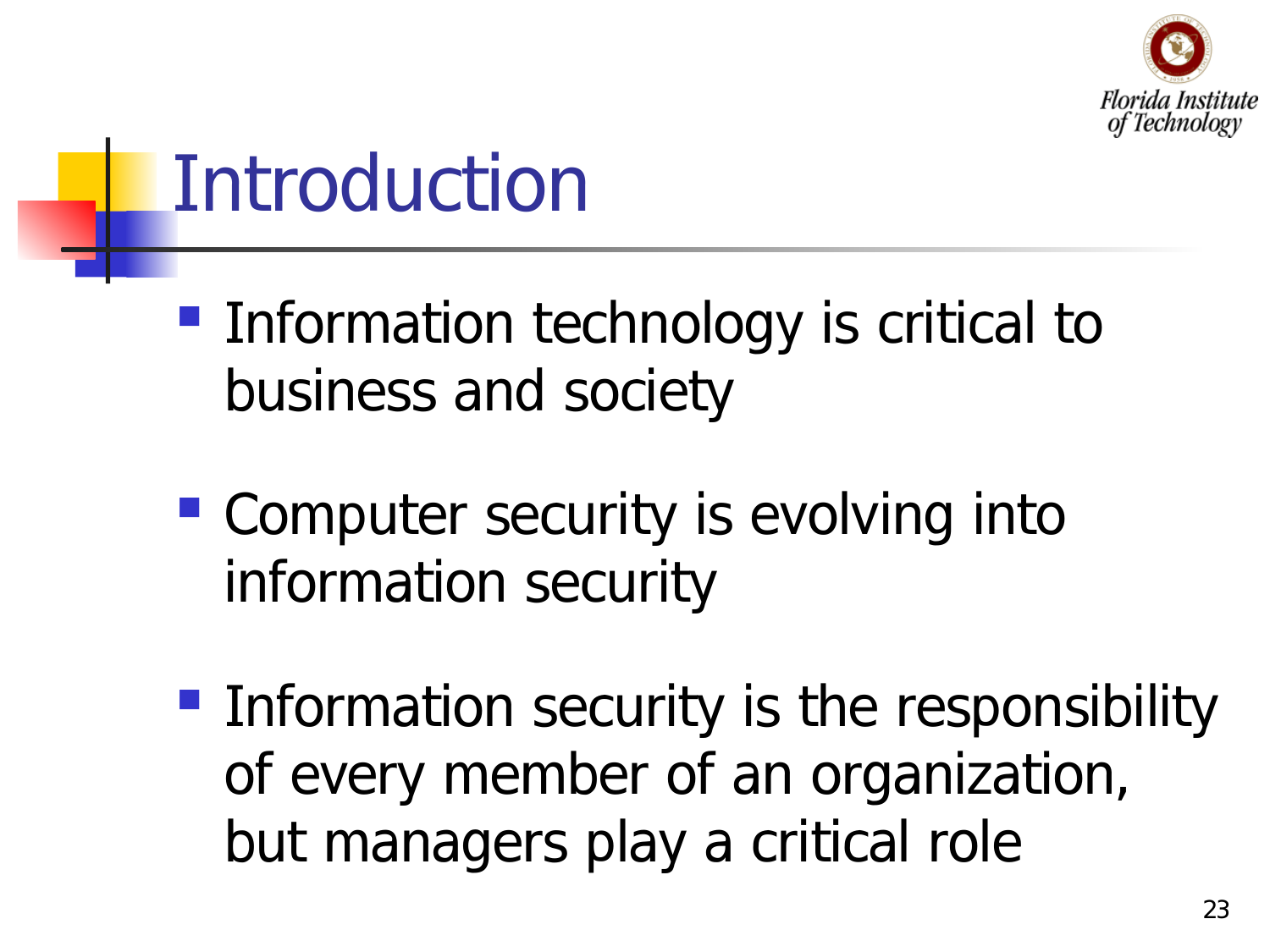

# Introduction
Information technology is critical to business and society
Computer security is evolving into information security
Information security is the responsibility of every member of an organization, but managers play a critical role
23